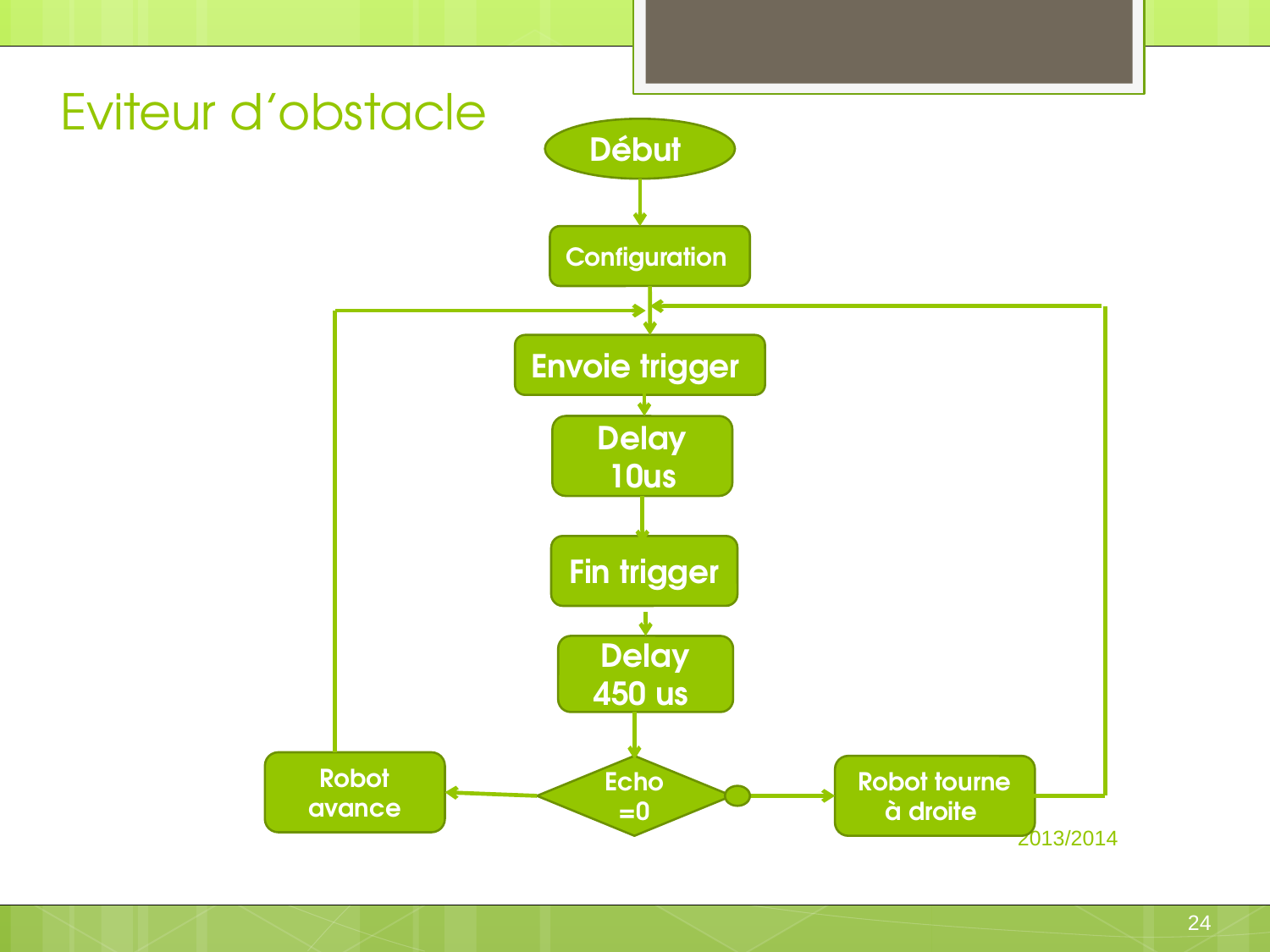

Eviteur d’obstacle
Début
Configuration
Envoie trigger
Delay 10us
Fin trigger
Delay 450 us
Robot avance
Echo=0
Robot tourne à droite

2013/2014
24